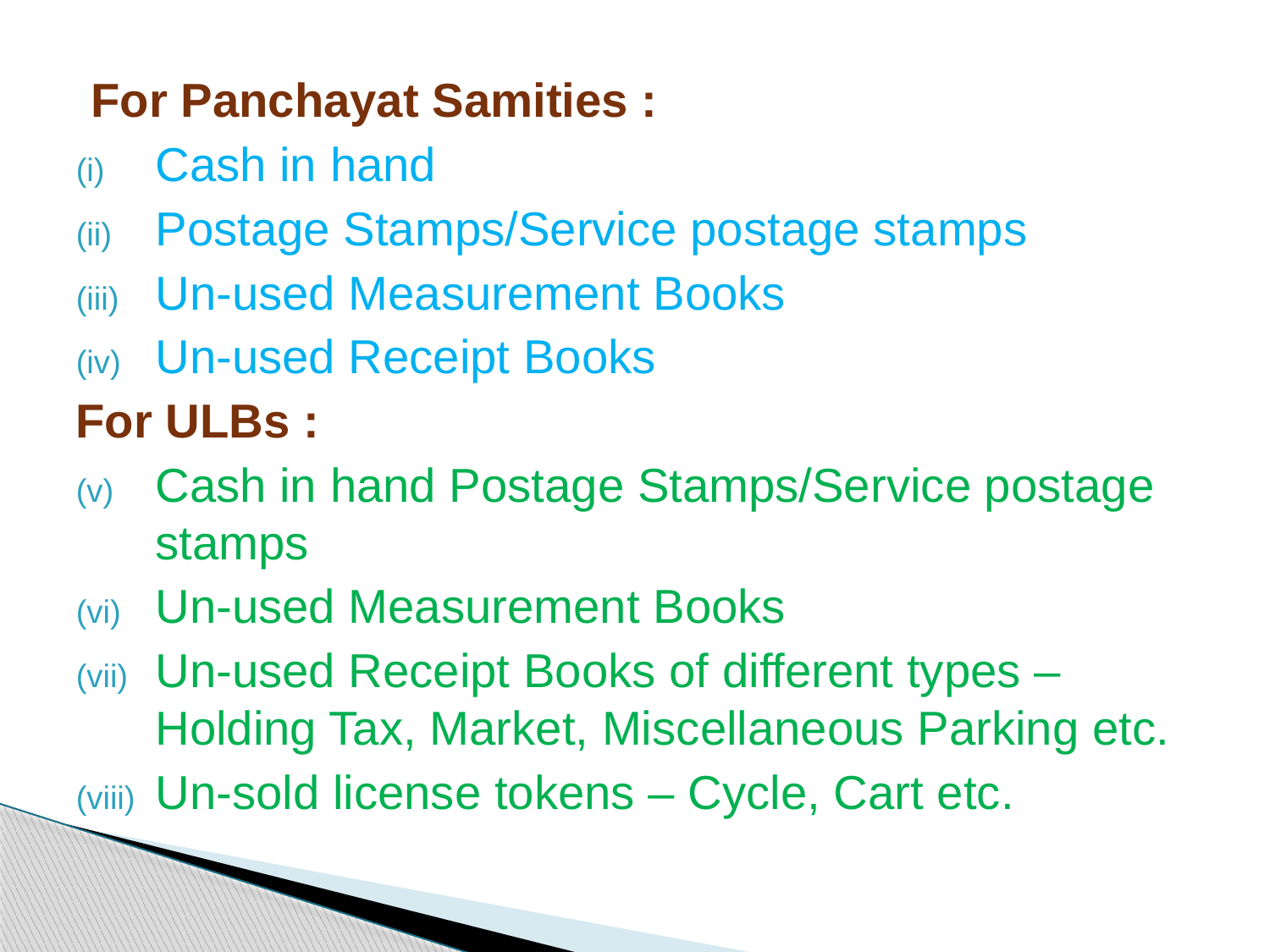

For Panchayat Samities :
Cash in hand
Postage Stamps/Service postage stamps
Un-used Measurement Books
Un-used Receipt Books
For ULBs :
Cash in hand Postage Stamps/Service postage stamps
Un-used Measurement Books
Un-used Receipt Books of different types – Holding Tax, Market, Miscellaneous Parking etc.
Un-sold license tokens – Cycle, Cart etc.